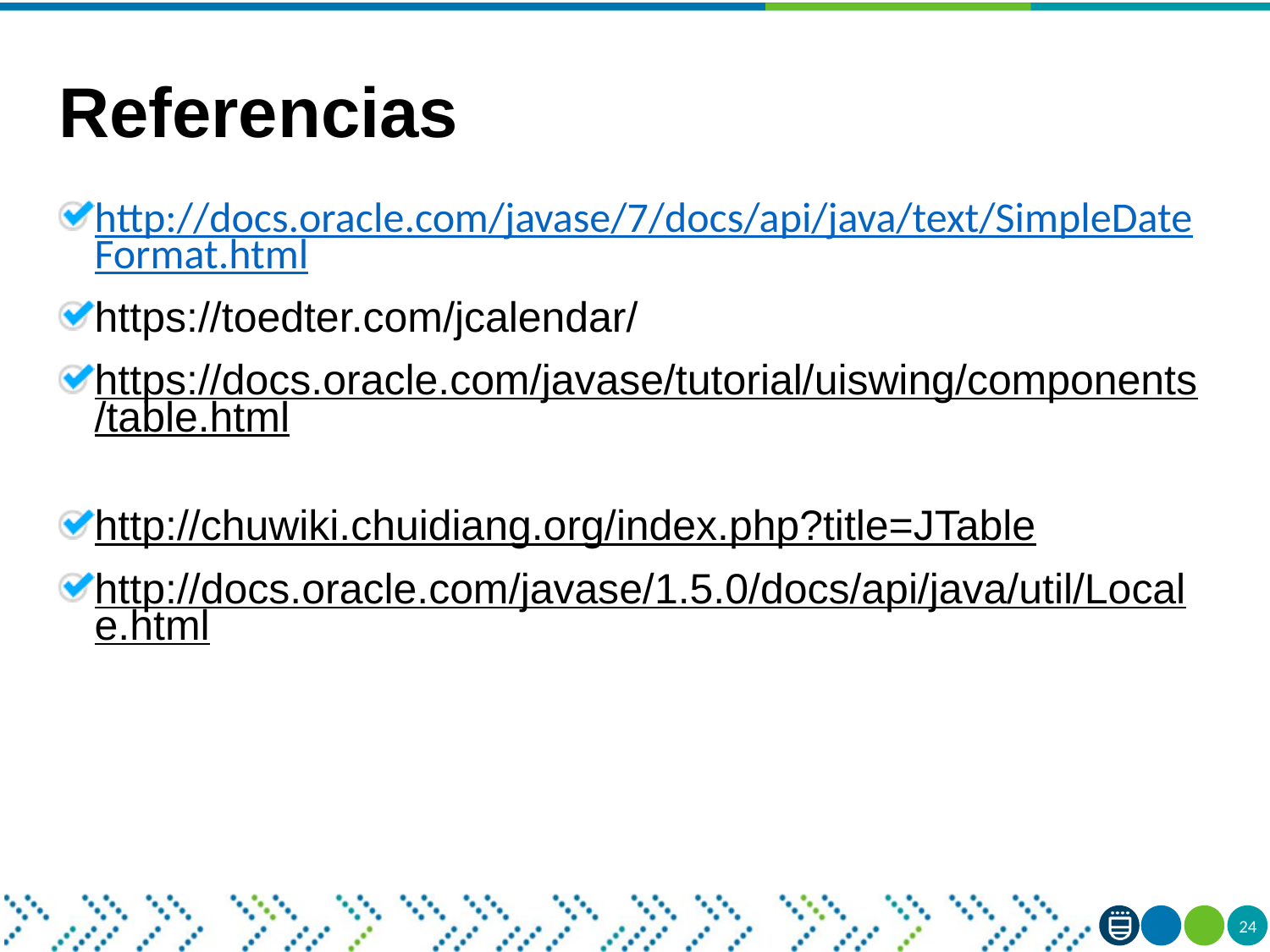

# Referencias
http://docs.oracle.com/javase/7/docs/api/java/text/SimpleDateFormat.html
https://toedter.com/jcalendar/
https://docs.oracle.com/javase/tutorial/uiswing/components/table.html
http://chuwiki.chuidiang.org/index.php?title=JTable
http://docs.oracle.com/javase/1.5.0/docs/api/java/util/Locale.html